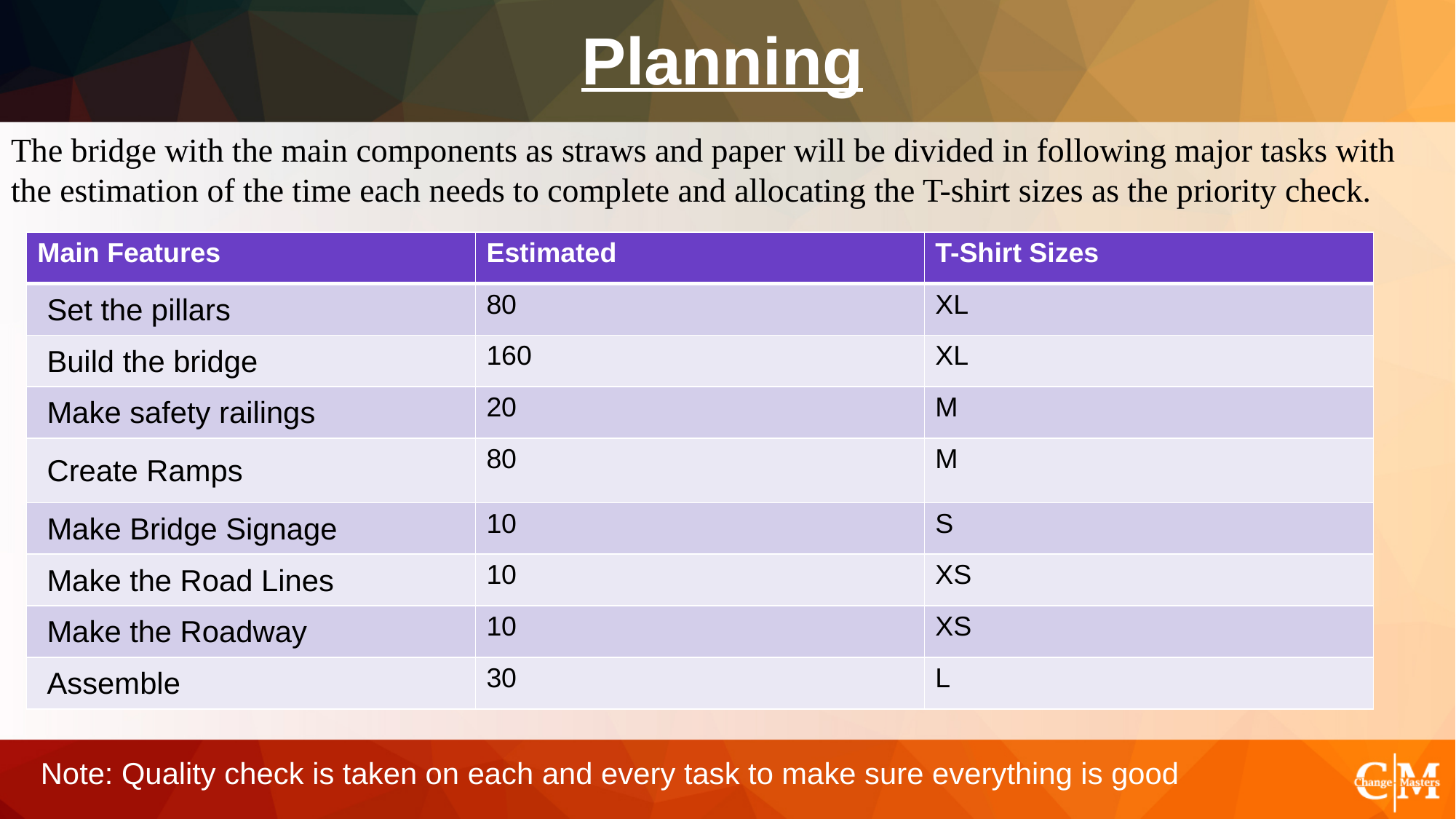

Planning
The bridge with the main components as straws and paper will be divided in following major tasks with the estimation of the time each needs to complete and allocating the T-shirt sizes as the priority check.
| Main Features | Estimated | T-Shirt Sizes |
| --- | --- | --- |
| Set the pillars | 80 | XL |
| Build the bridge | 160 | XL |
| Make safety railings | 20 | M |
| Create Ramps | 80 | M |
| Make Bridge Signage | 10 | S |
| Make the Road Lines | 10 | XS |
| Make the Roadway | 10 | XS |
| Assemble | 30 | L |
Note: Quality check is taken on each and every task to make sure everything is good